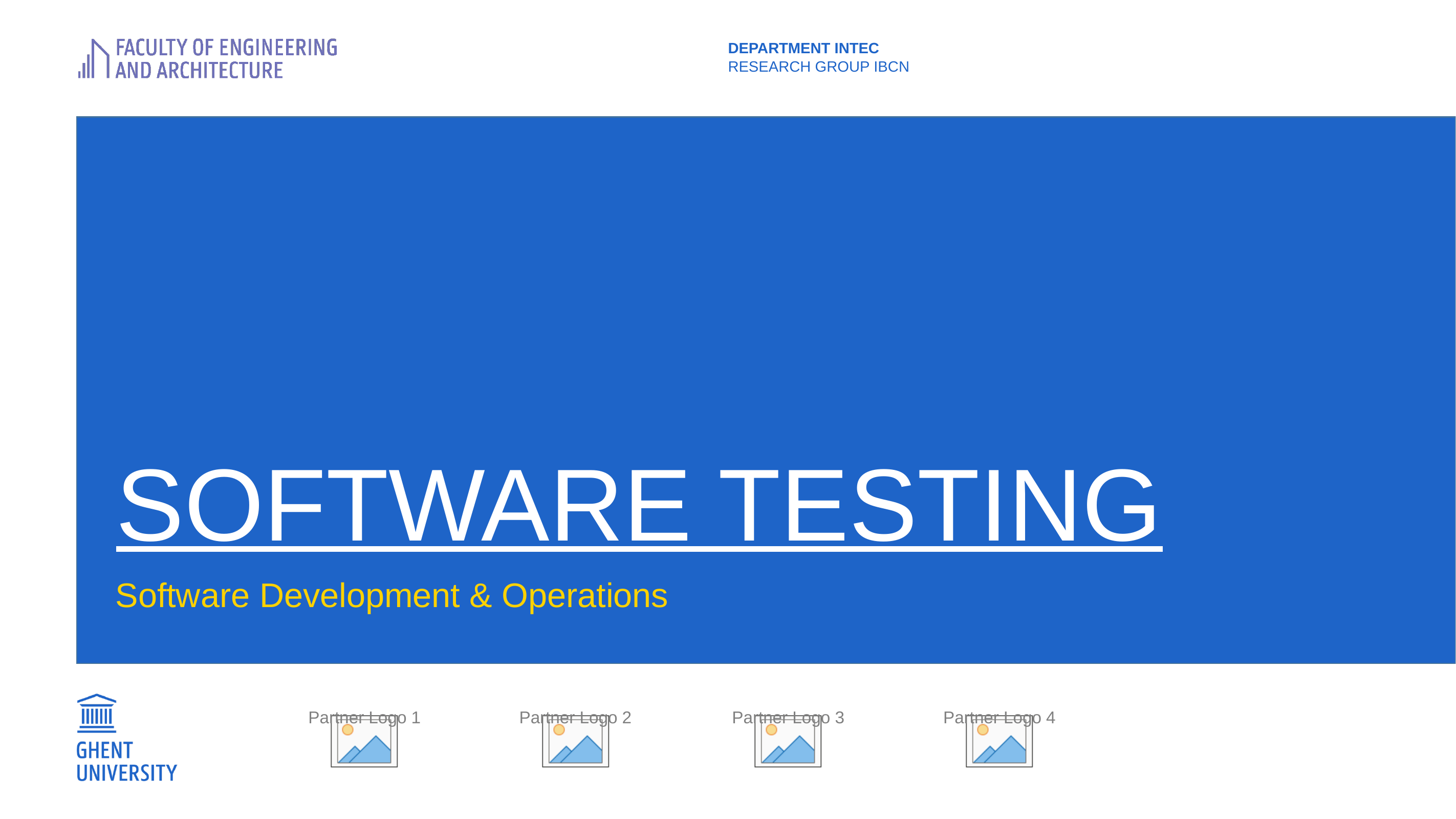

department INTEC
research group IBCN
# Software testing
Software Development & Operations